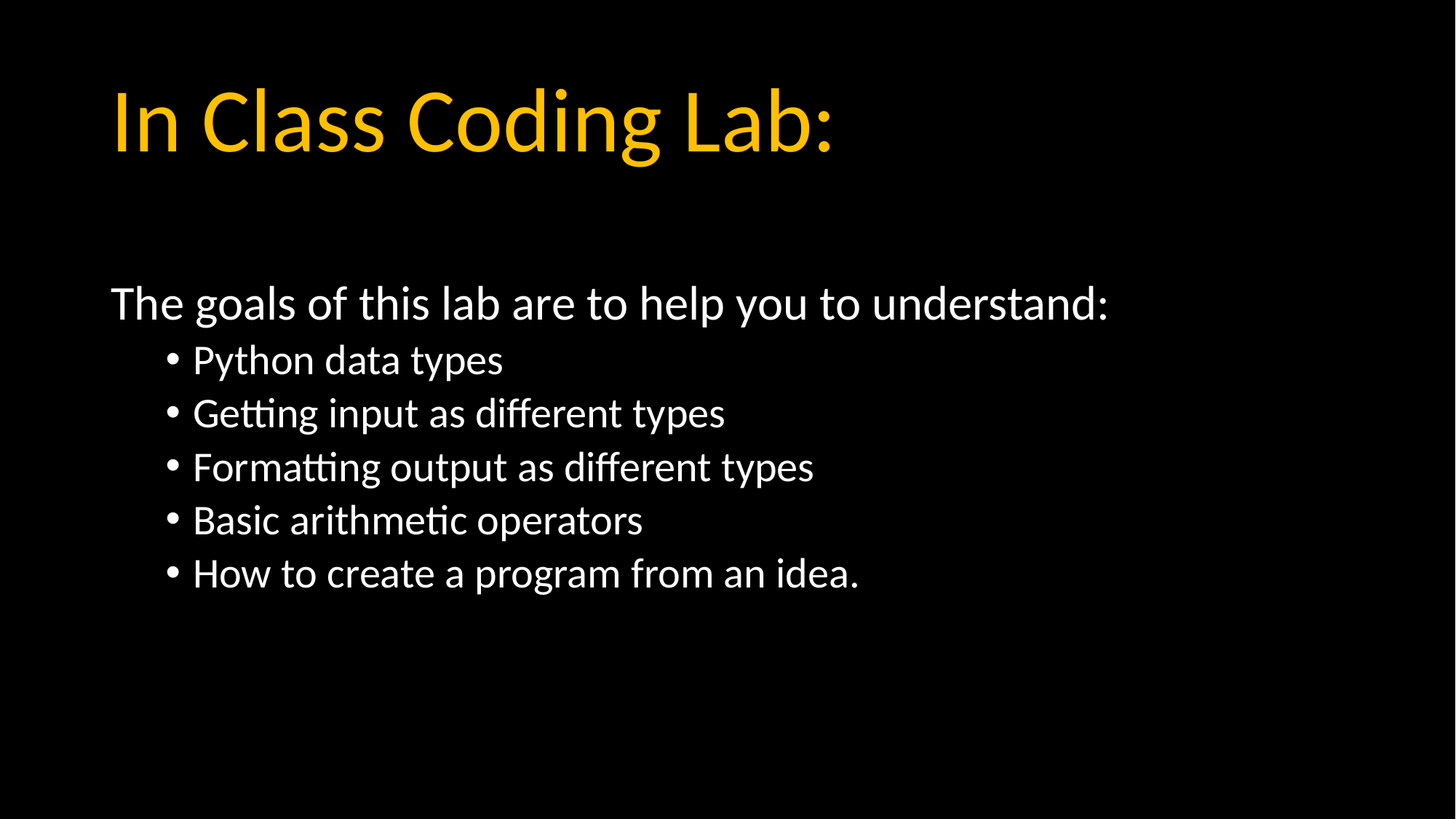

# In Class Coding Lab:
The goals of this lab are to help you to understand:
Python data types
Getting input as different types
Formatting output as different types
Basic arithmetic operators
How to create a program from an idea.